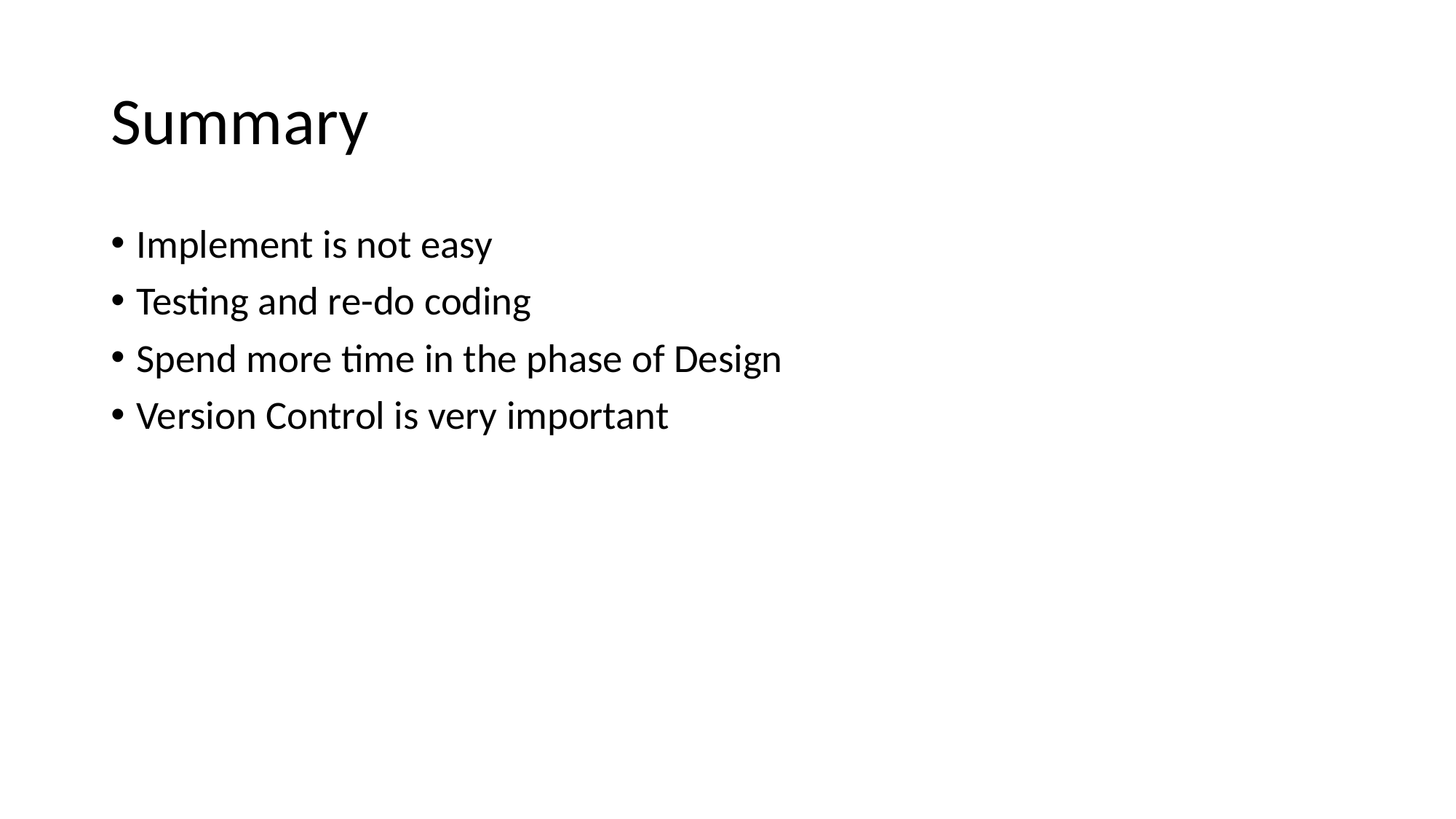

# Summary
Implement is not easy
Testing and re-do coding
Spend more time in the phase of Design
Version Control is very important